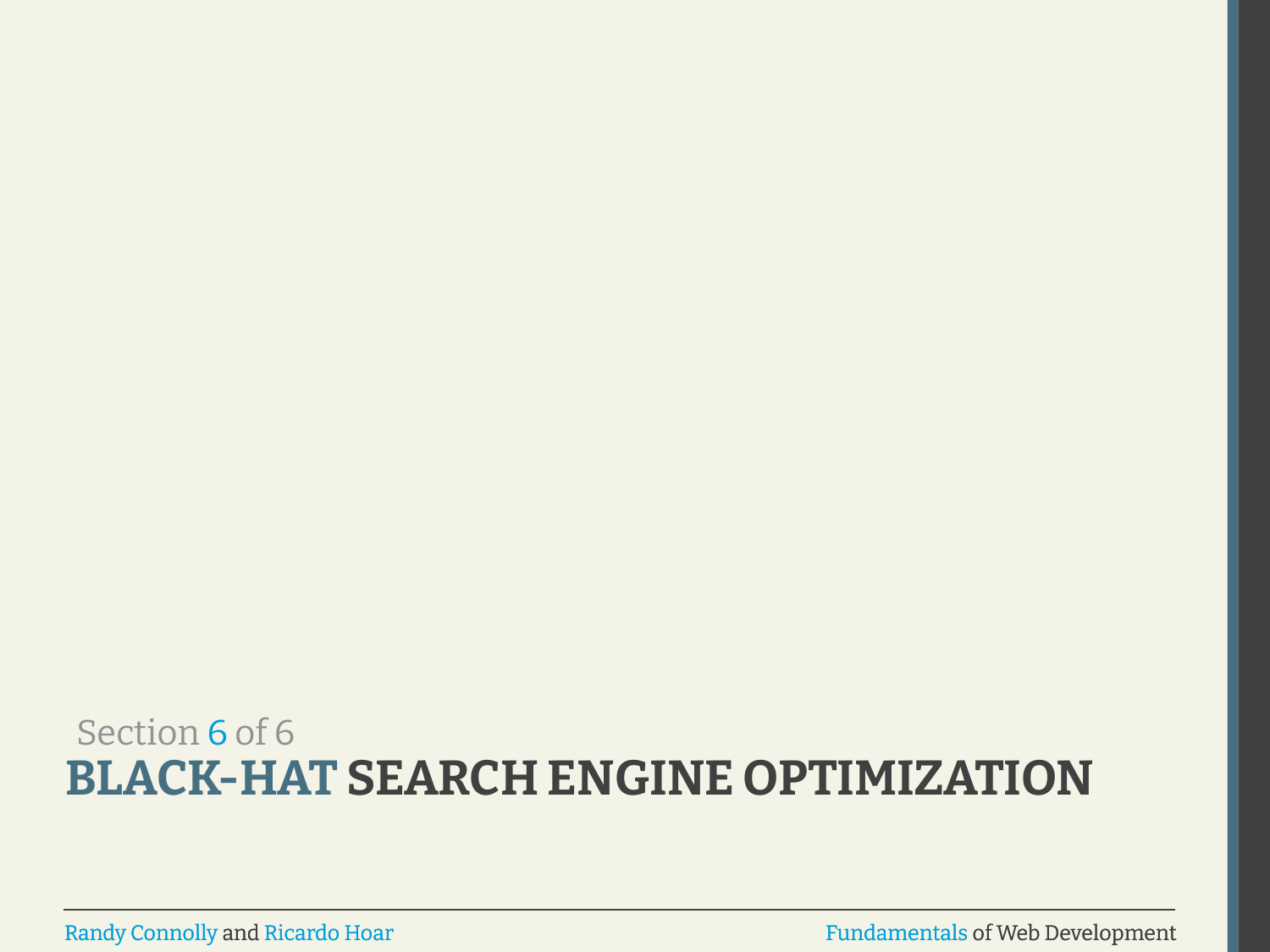

Section 6 of 6
# Black-Hat Search Engine Optimization